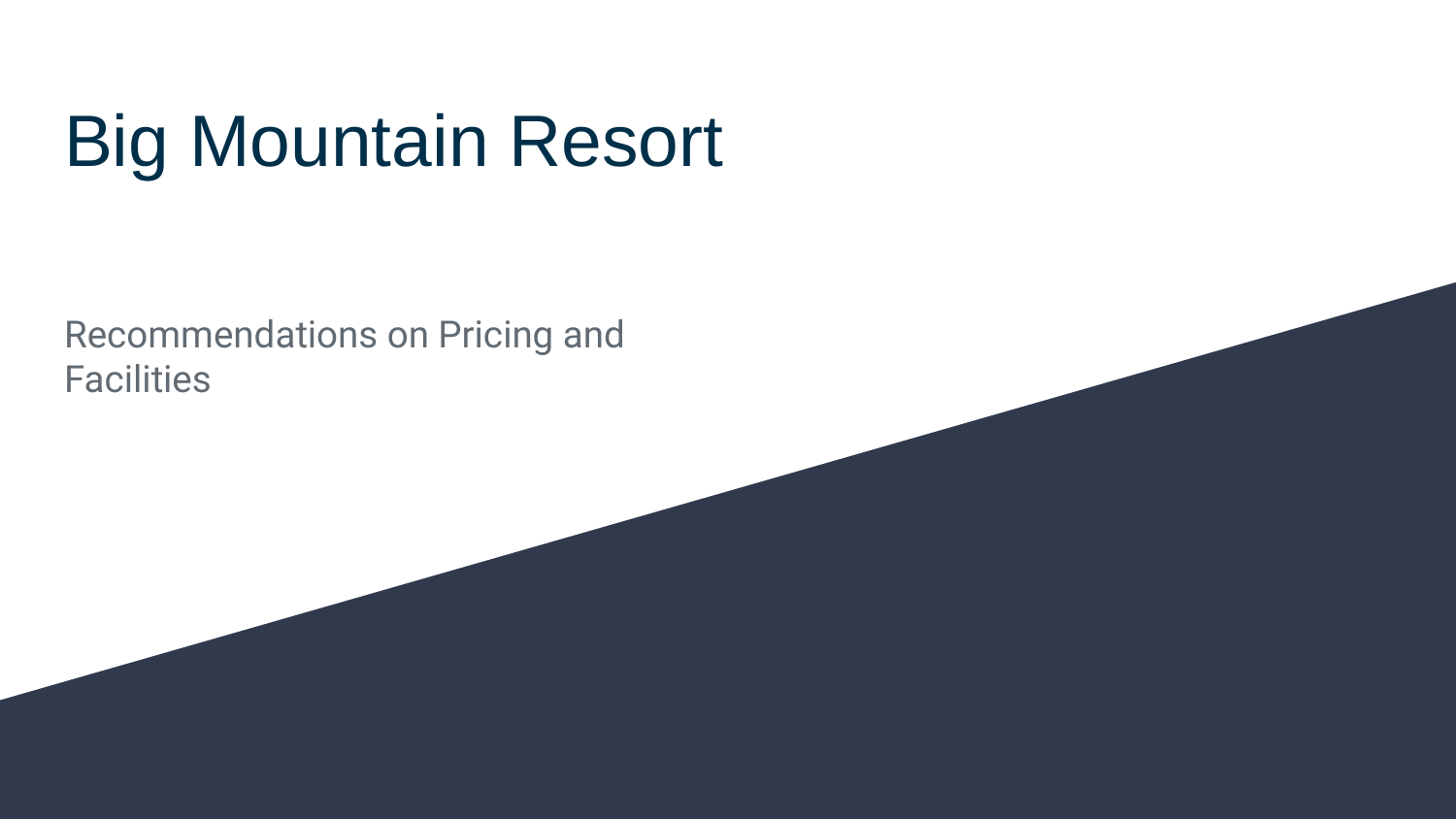

# Big Mountain Resort
Recommendations on Pricing and Facilities